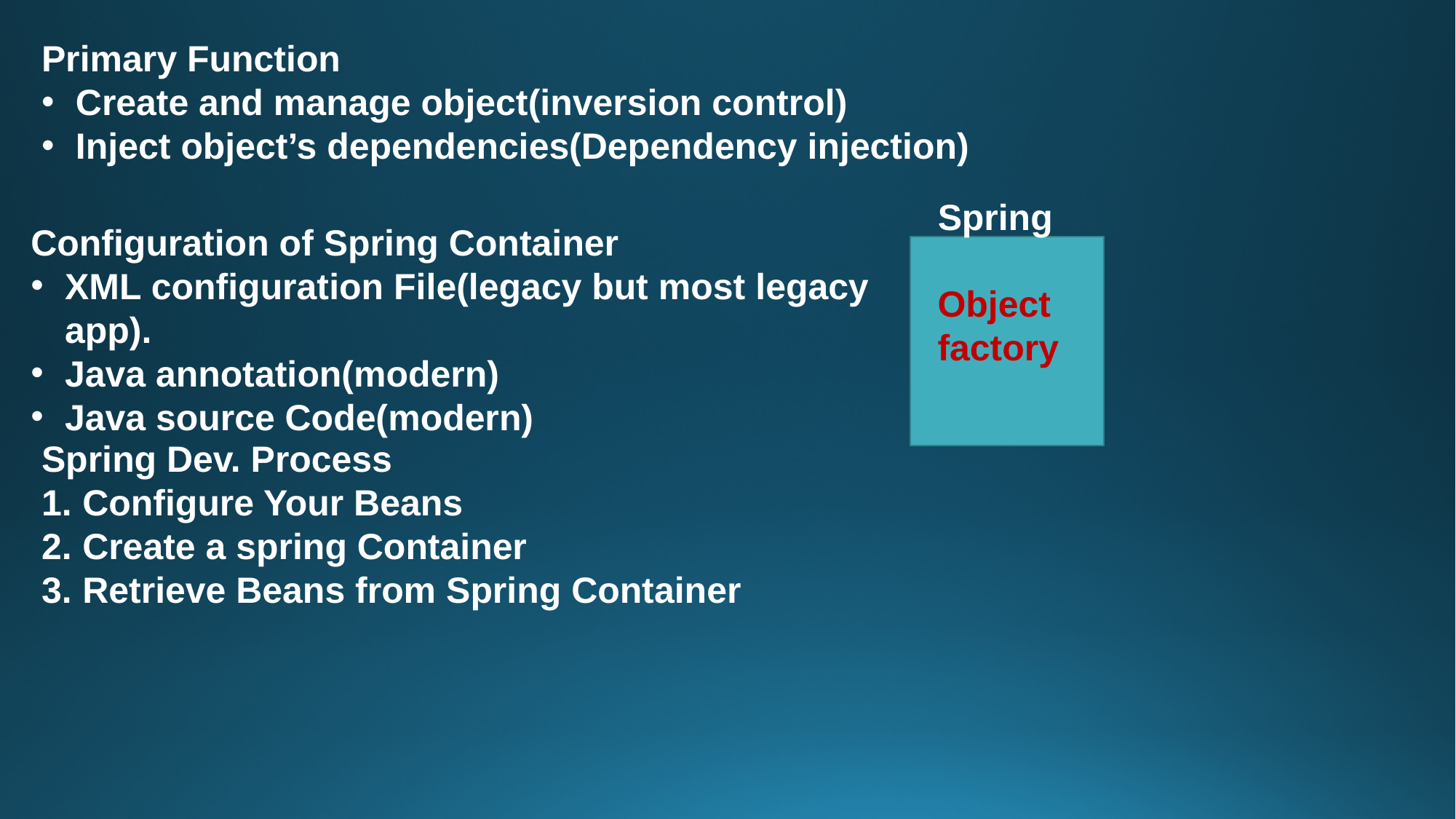

Primary Function
Create and manage object(inversion control)
Inject object’s dependencies(Dependency injection)
Spring
Configuration of Spring Container
XML configuration File(legacy but most legacy app).
Java annotation(modern)
Java source Code(modern)

Object
factory
Spring Dev. Process
Configure Your Beans
Create a spring Container
Retrieve Beans from Spring Container